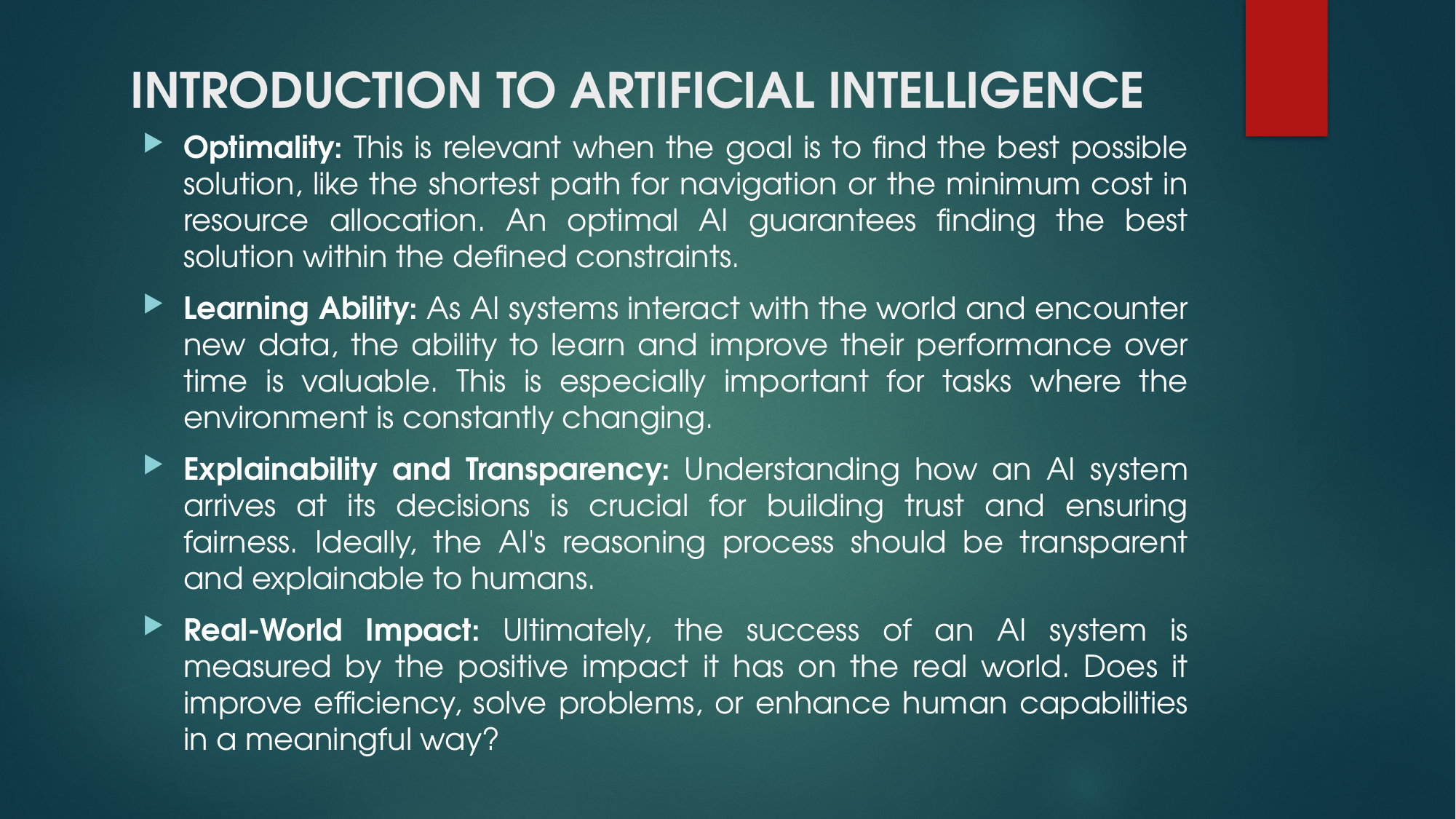

# INTRODUCTION TO ARTIFICIAL INTELLIGENCE
Optimality: This is relevant when the goal is to find the best possible solution, like the shortest path for navigation or the minimum cost in resource allocation. An optimal AI guarantees finding the best solution within the defined constraints.
Learning Ability: As AI systems interact with the world and encounter new data, the ability to learn and improve their performance over time is valuable. This is especially important for tasks where the environment is constantly changing.
Explainability and Transparency: Understanding how an AI system arrives at its decisions is crucial for building trust and ensuring fairness. Ideally, the AI's reasoning process should be transparent and explainable to humans.
Real-World Impact: Ultimately, the success of an AI system is measured by the positive impact it has on the real world. Does it improve efficiency, solve problems, or enhance human capabilities in a meaningful way?